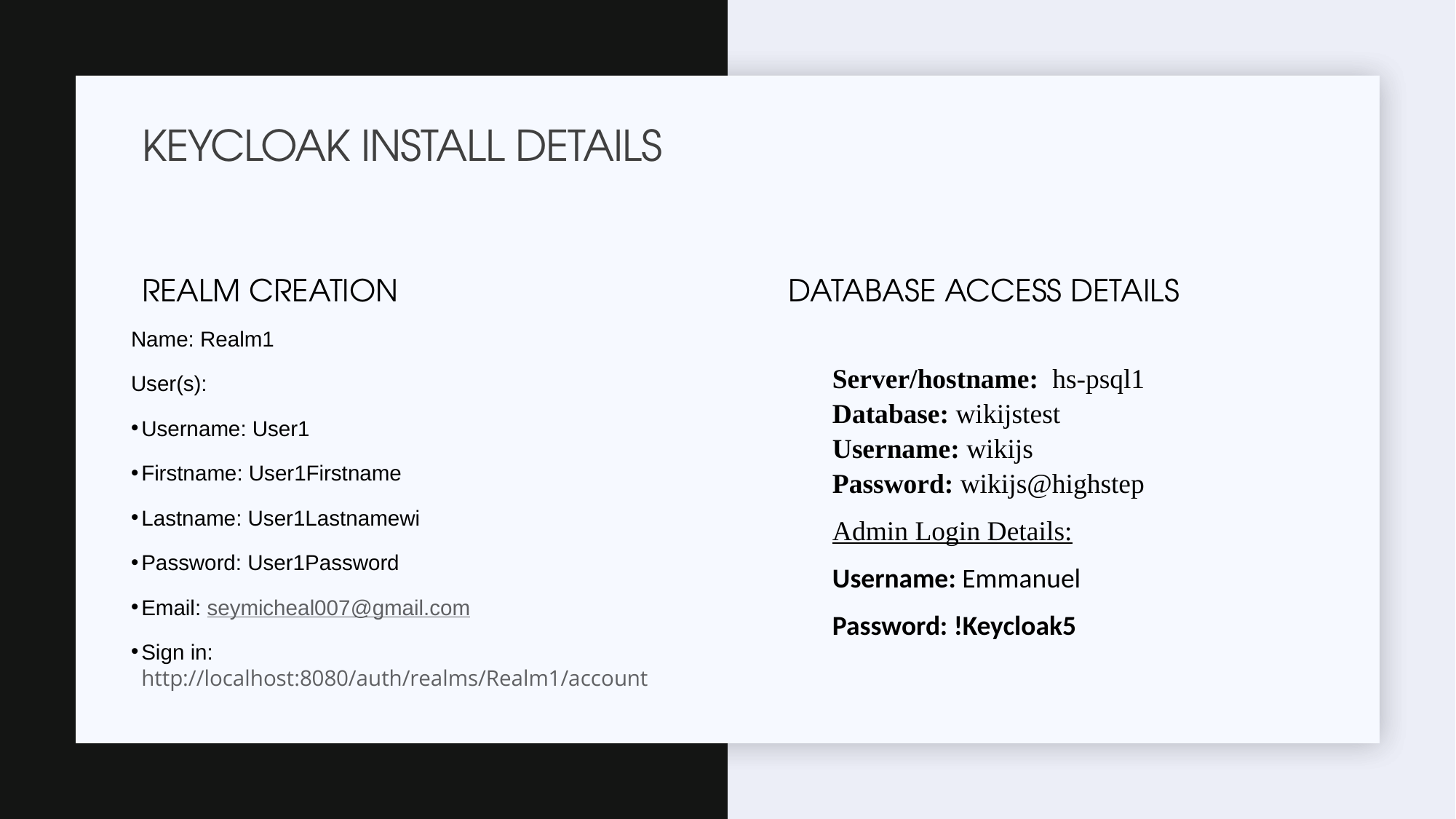

# Keycloak install details
Realm Creation
Database access details
Name: Realm1
User(s):
Username: User1
Firstname: User1Firstname
Lastname: User1Lastnamewi
Password: User1Password
Email: seymicheal007@gmail.com
Sign in: http://localhost:8080/auth/realms/Realm1/account

Server/hostname:  hs-psql1
Database: wikijstest
Username: wikijs
Password: wikijs@highstep
Admin Login Details:
Username: Emmanuel
Password: !Keycloak5